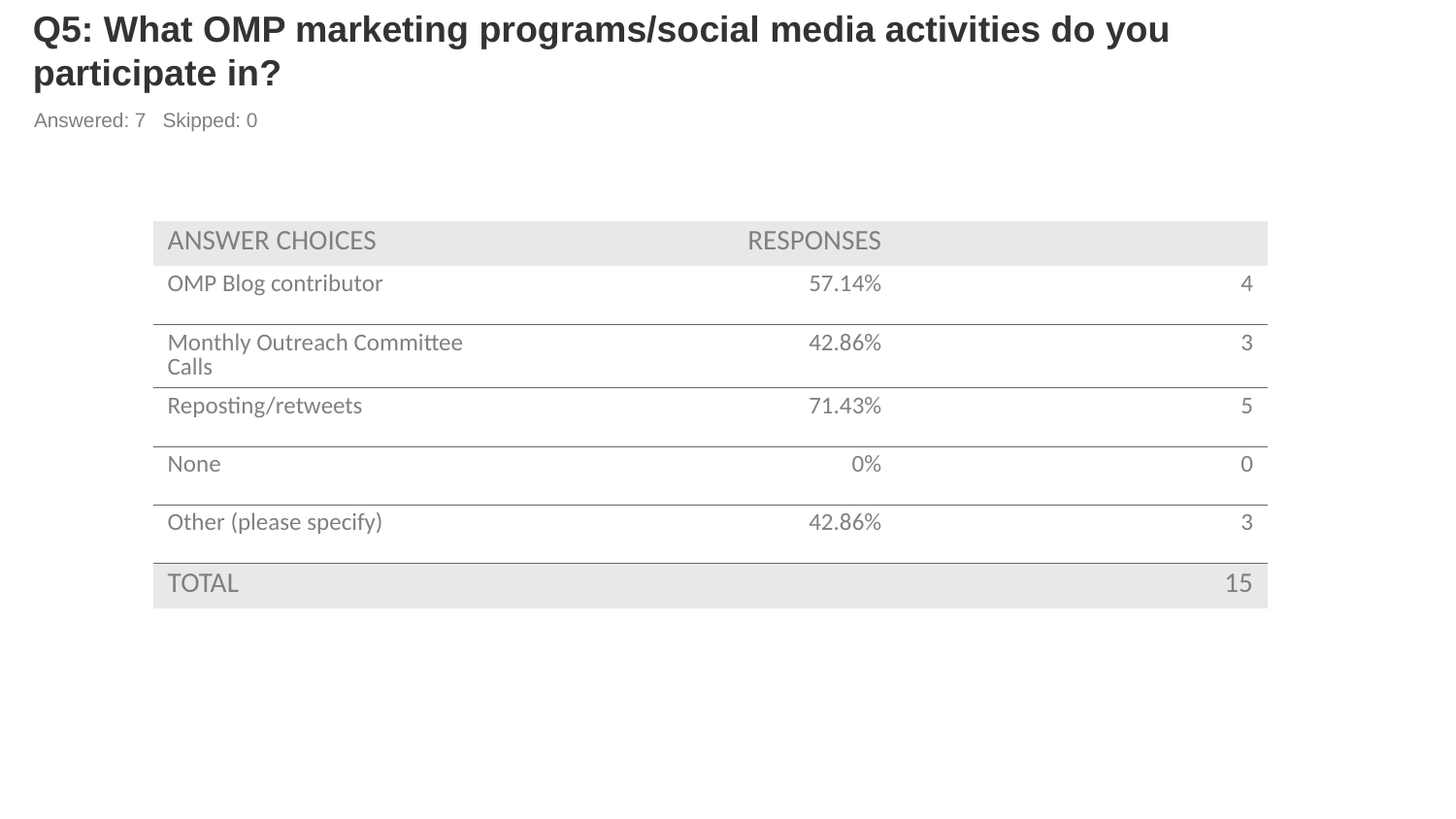

# Q5: What OMP marketing programs/social media activities do you participate in?
Answered: 7   Skipped: 0
| ANSWER CHOICES | RESPONSES |  |
| --- | --- | --- |
| OMP Blog contributor | 57.14% | 4 |
| Monthly Outreach Committee Calls | 42.86% | 3 |
| Reposting/retweets | 71.43% | 5 |
| None | 0% | 0 |
| Other (please specify) | 42.86% | 3 |
| TOTAL |  | 15 |